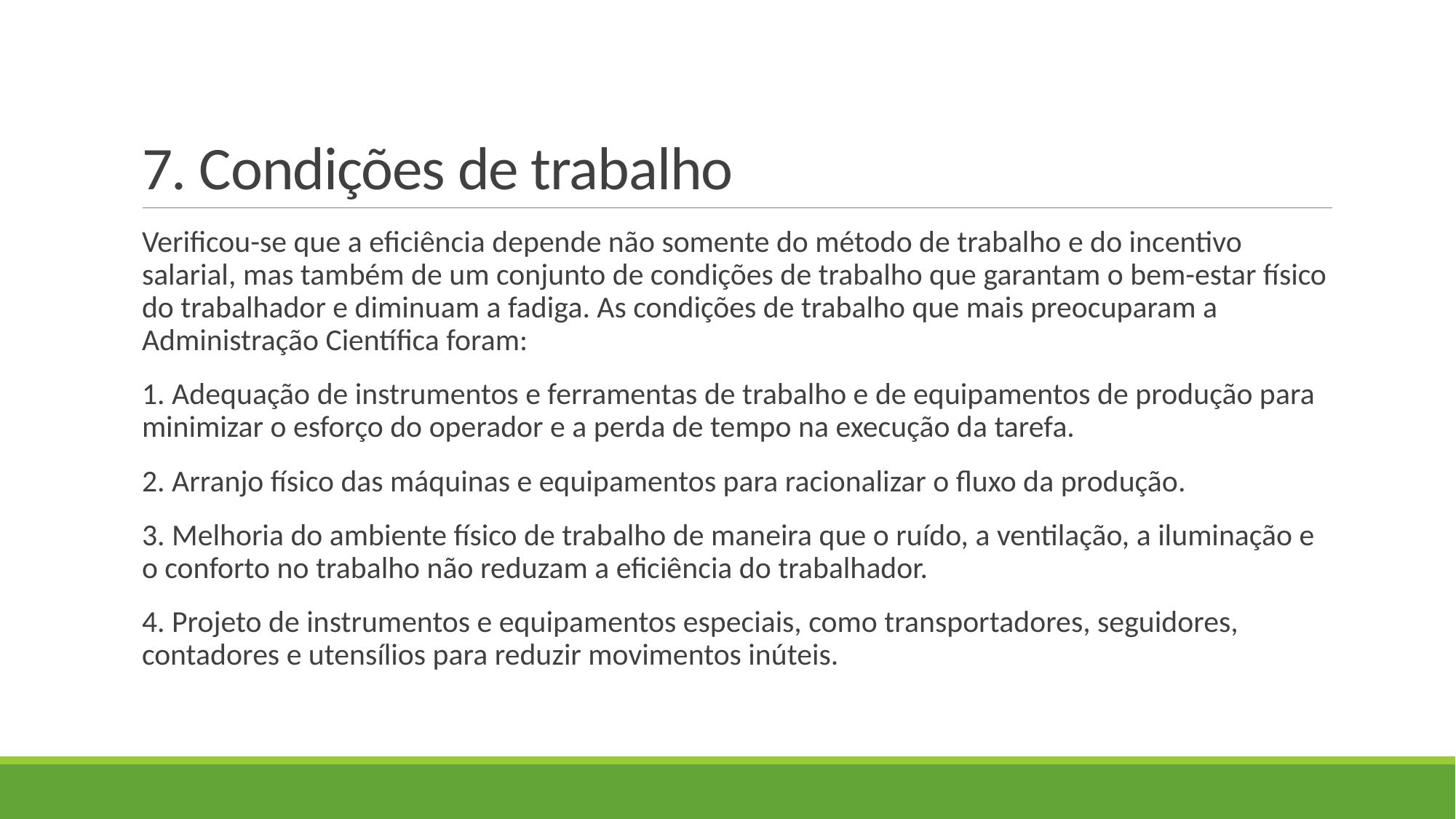

# 7. Condições de trabalho
Verificou-se que a eficiência depende não somente do método de trabalho e do incentivo salarial, mas também de um conjunto de condições de trabalho que garantam o bem-estar físico do trabalhador e diminuam a fadiga. As condições de trabalho que mais preocuparam a Administração Científica foram:
1. Adequação de instrumentos e ferramentas de trabalho e de equipamentos de produção para minimizar o esforço do operador e a perda de tempo na execução da tarefa.
2. Arranjo físico das máquinas e equipamentos para racionalizar o fluxo da produção.
3. Melhoria do ambiente físico de trabalho de maneira que o ruído, a ventilação, a iluminação e o conforto no trabalho não reduzam a eficiência do trabalhador.
4. Projeto de instrumentos e equipamentos especiais, como transportadores, seguidores, contadores e utensílios para reduzir movimentos inúteis.